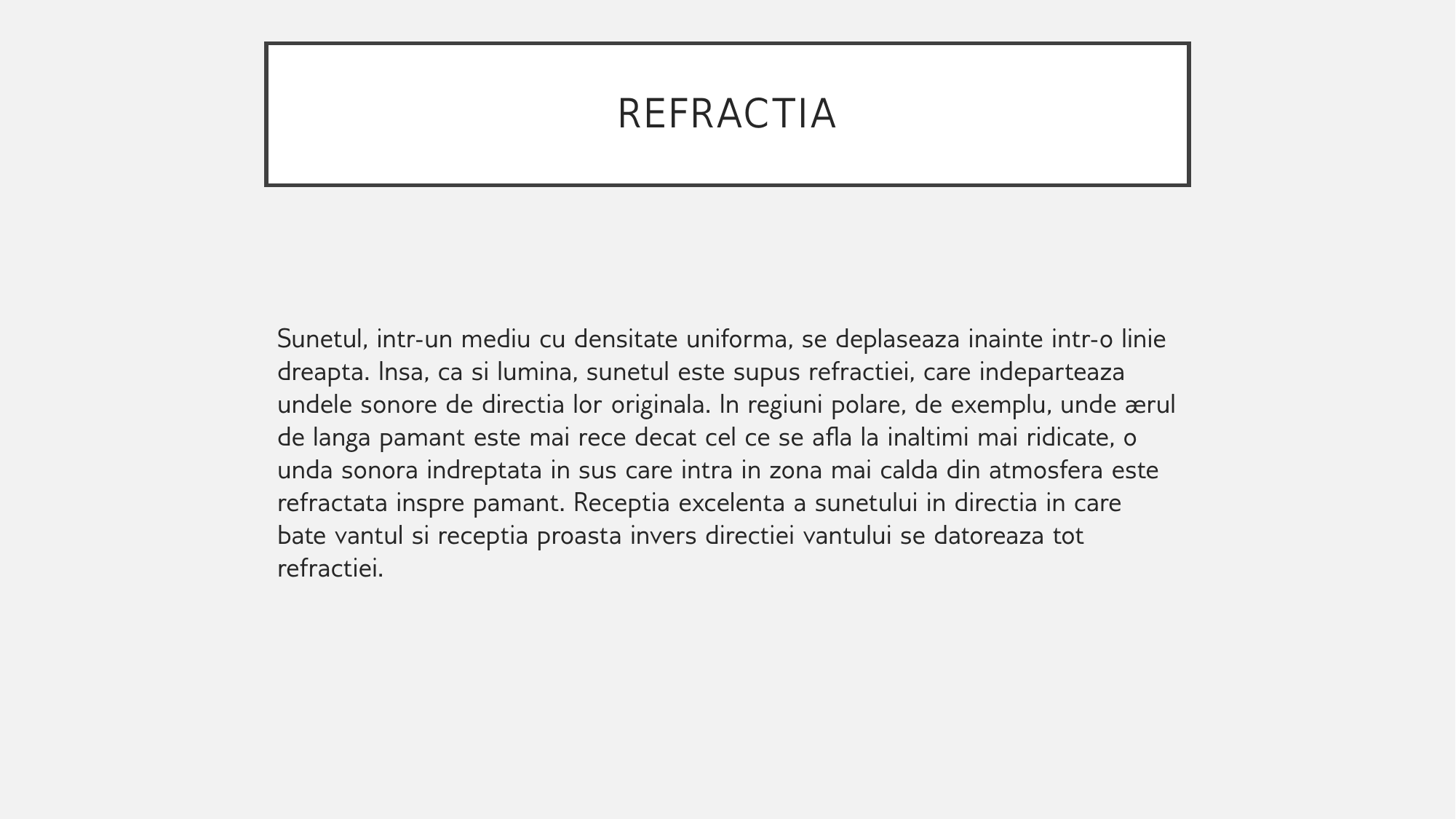

# Refractia
Sunetul, intr-un mediu cu densitate uniforma, se deplaseaza inainte intr-o linie dreapta. Insa, ca si lumina, sunetul este supus refractiei, care indeparteaza undele sonore de directia lor originala. In regiuni polare, de exemplu, unde aerul de langa pamant este mai rece decat cel ce se afla la inaltimi mai ridicate, o unda sonora indreptata in sus care intra in zona mai calda din atmosfera este refractata inspre pamant. Receptia excelenta a sunetului in directia in care bate vantul si receptia proasta invers directiei vantului se datoreaza tot refractiei.